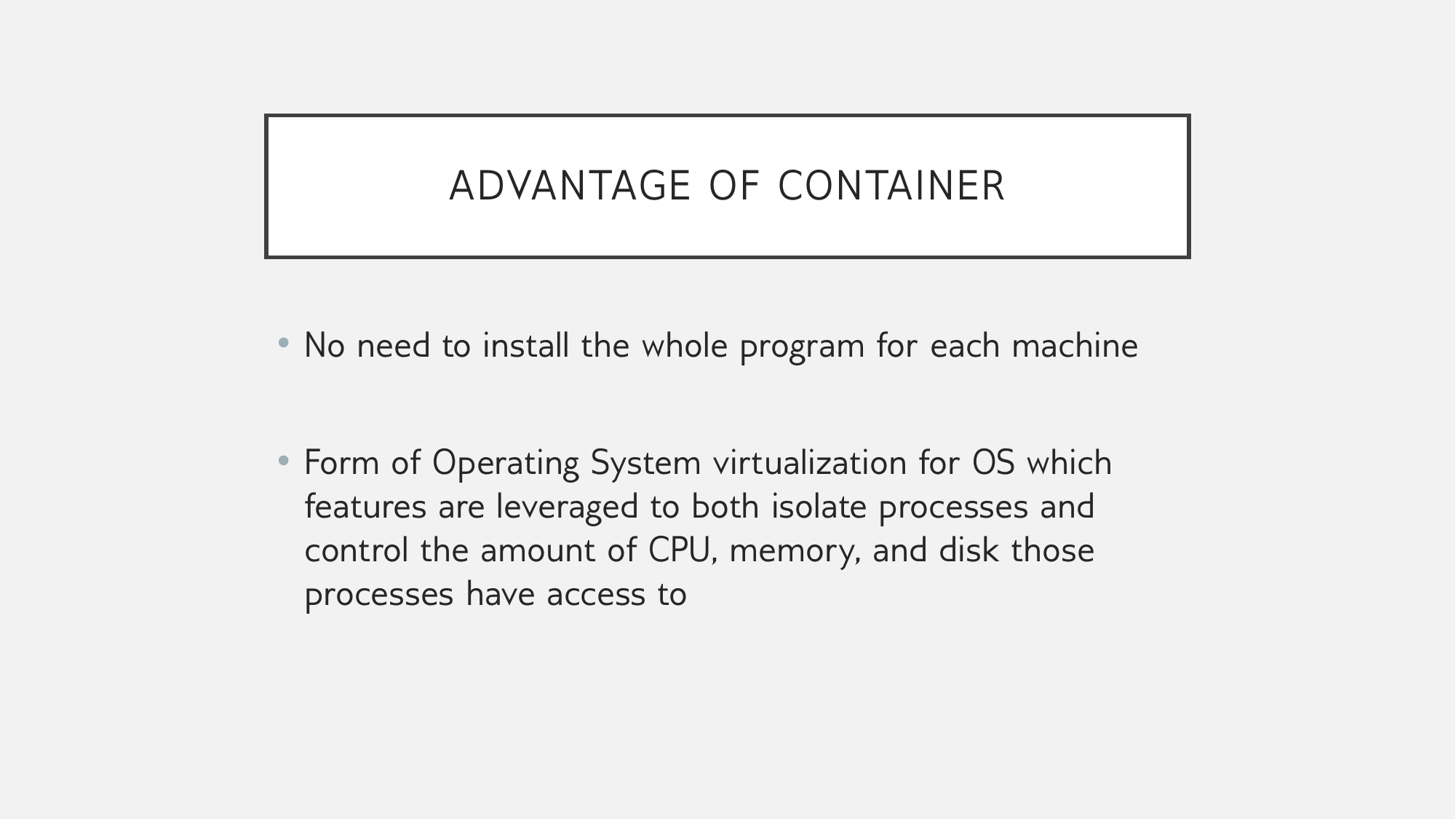

# Advantage of container
No need to install the whole program for each machine

Form of Operating System virtualization for OS which features are leveraged to both isolate processes and control the amount of CPU, memory, and disk those processes have access to